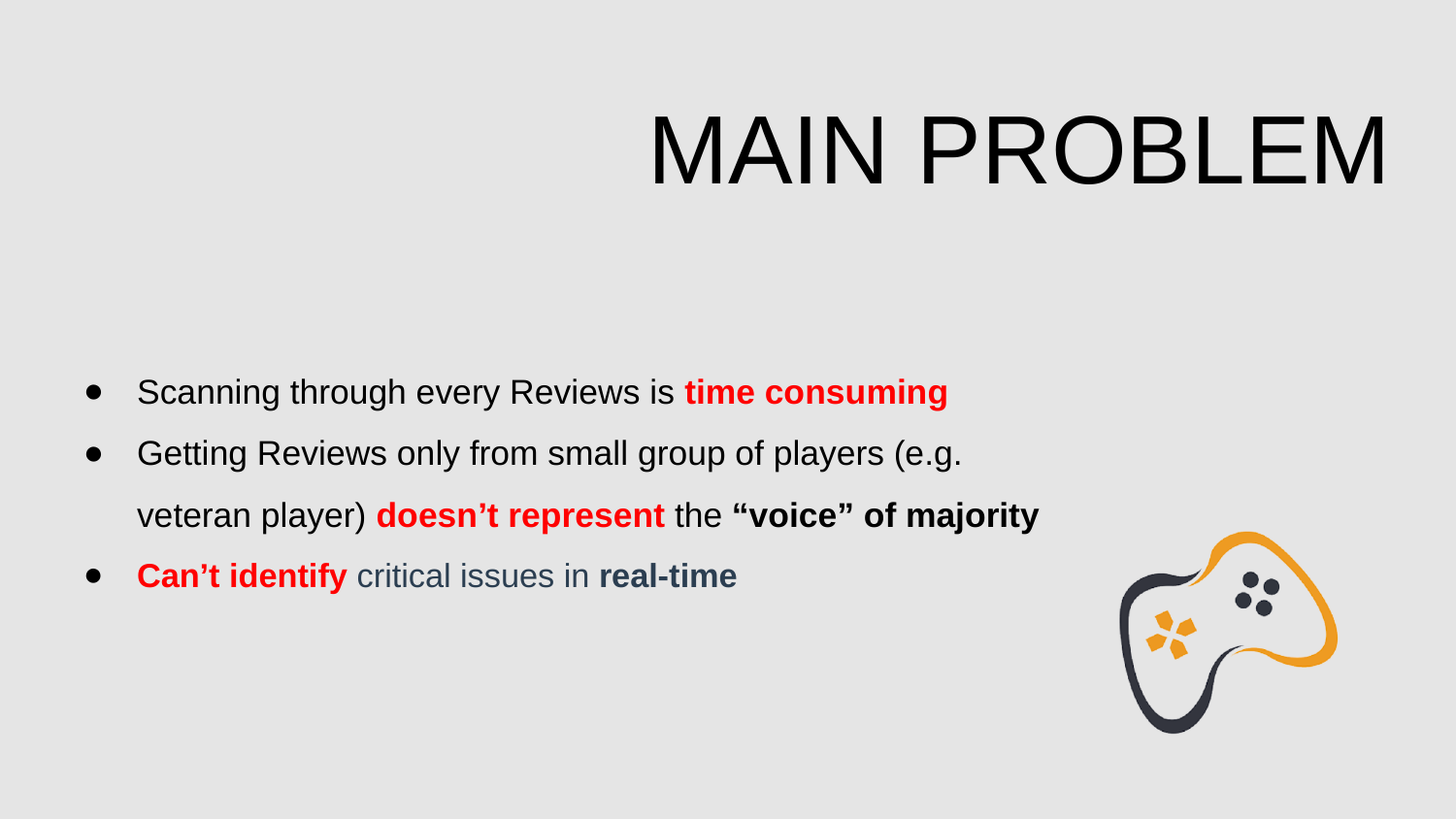

# MAIN PROBLEM
Scanning through every Reviews is time consuming
Getting Reviews only from small group of players (e.g. veteran player) doesn’t represent the “voice” of majority
Can’t identify critical issues in real-time